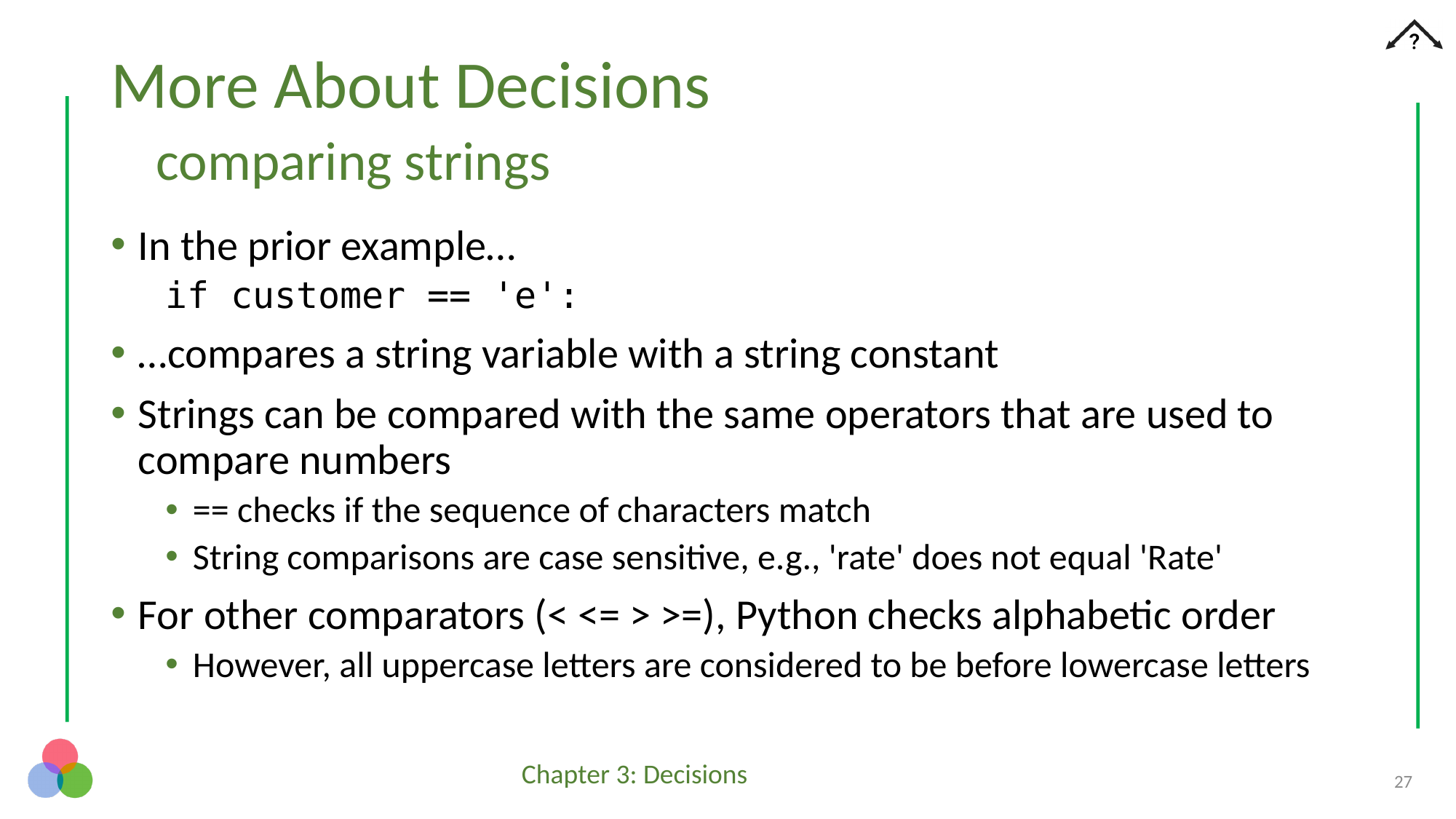

# More About Decisions comparing strings
In the prior example…
if customer == 'e':
…compares a string variable with a string constant
Strings can be compared with the same operators that are used to compare numbers
== checks if the sequence of characters match
String comparisons are case sensitive, e.g., 'rate' does not equal 'Rate'
For other comparators (< <= > >=), Python checks alphabetic order
However, all uppercase letters are considered to be before lowercase letters

27